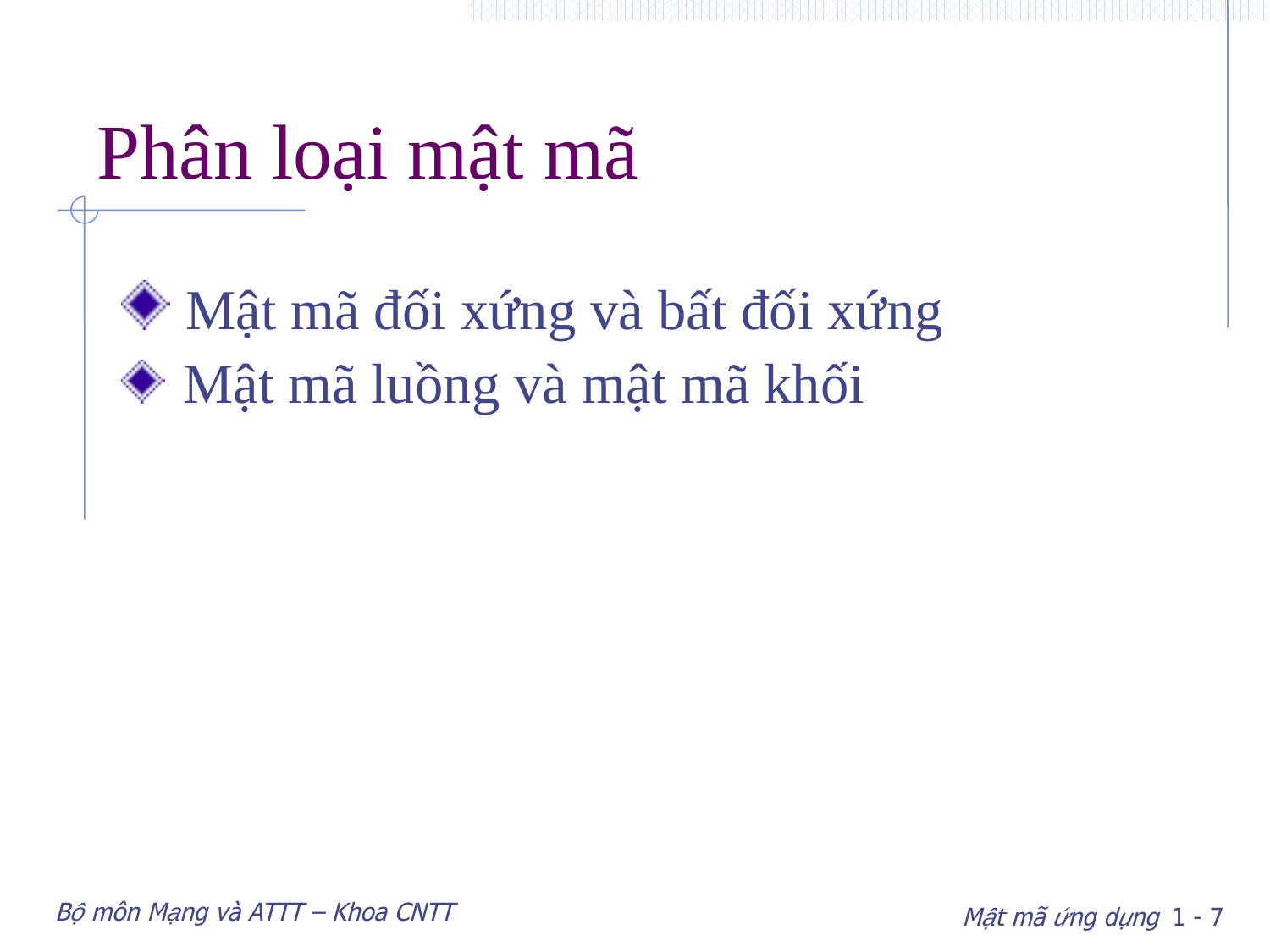

# Phân loại mật mã
 Mật mã đối xứng và bất đối xứng
 Mật mã luồng và mật mã khối

Bộ môn Mạng và ATTT – Khoa CNTT